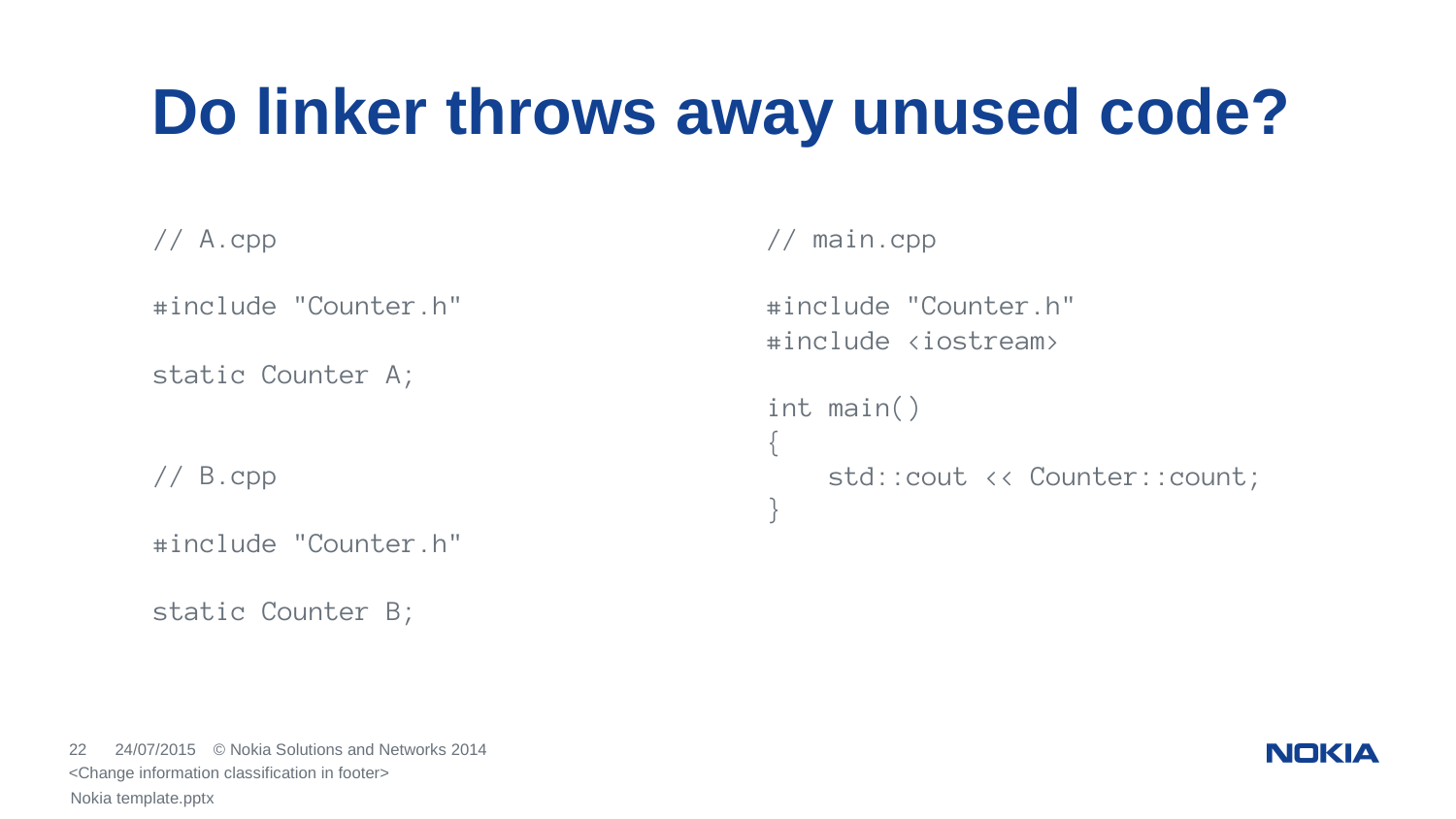

# Do linker throws away unused code?

// A.cpp

#include "Counter.h"

static Counter A;

// B.cpp

#include "Counter.h"

static Counter B;
// main.cpp

#include "Counter.h"
#include <iostream>

int main()
{
    std::cout << Counter::count;
}
<Change information classification in footer>